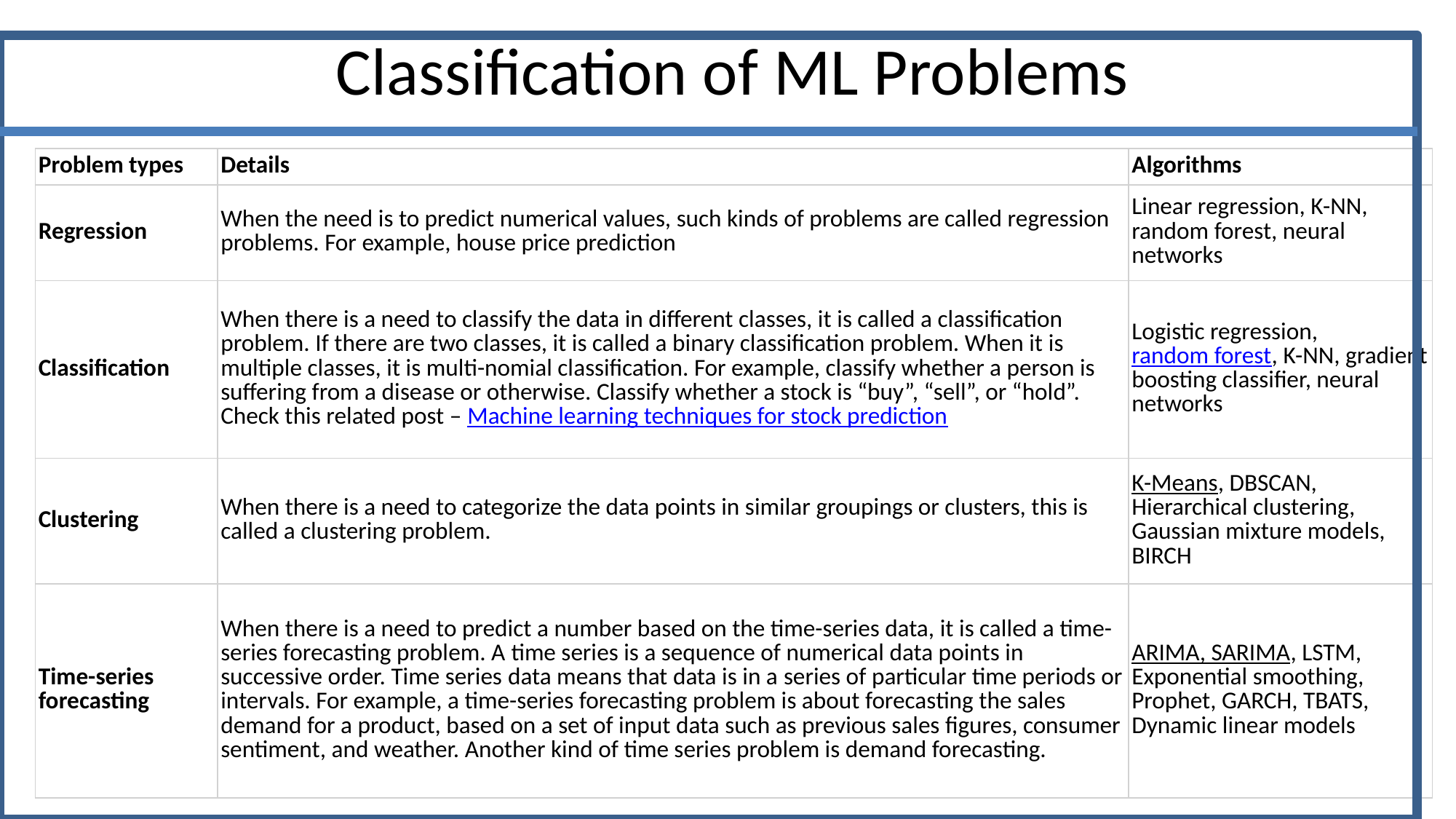

# Classification of ML Problems

| Problem types | Details | Algorithms |
| --- | --- | --- |
| Regression | When the need is to predict numerical values, such kinds of problems are called regression problems. For example, house price prediction | Linear regression, K-NN, random forest, neural networks |
| Classification | When there is a need to classify the data in different classes, it is called a classification problem. If there are two classes, it is called a binary classification problem. When it is multiple classes, it is multi-nomial classification. For example, classify whether a person is suffering from a disease or otherwise. Classify whether a stock is “buy”, “sell”, or “hold”.  Check this related post – Machine learning techniques for stock prediction | Logistic regression, random forest, K-NN, gradient boosting classifier, neural networks |
| Clustering | When there is a need to categorize the data points in similar groupings or clusters, this is called a clustering problem. | K-Means, DBSCAN, Hierarchical clustering, Gaussian mixture models, BIRCH |
| Time-series forecasting | When there is a need to predict a number based on the time-series data, it is called a time-series forecasting problem. A time series is a sequence of numerical data points in successive order. Time series data means that data is in a series of particular time periods or intervals. For example, a time-series forecasting problem is about forecasting the sales demand for a product, based on a set of input data such as previous sales figures, consumer sentiment, and weather. Another kind of time series problem is demand forecasting. | ARIMA, SARIMA, LSTM, Exponential smoothing, Prophet, GARCH, TBATS, Dynamic linear models |
24